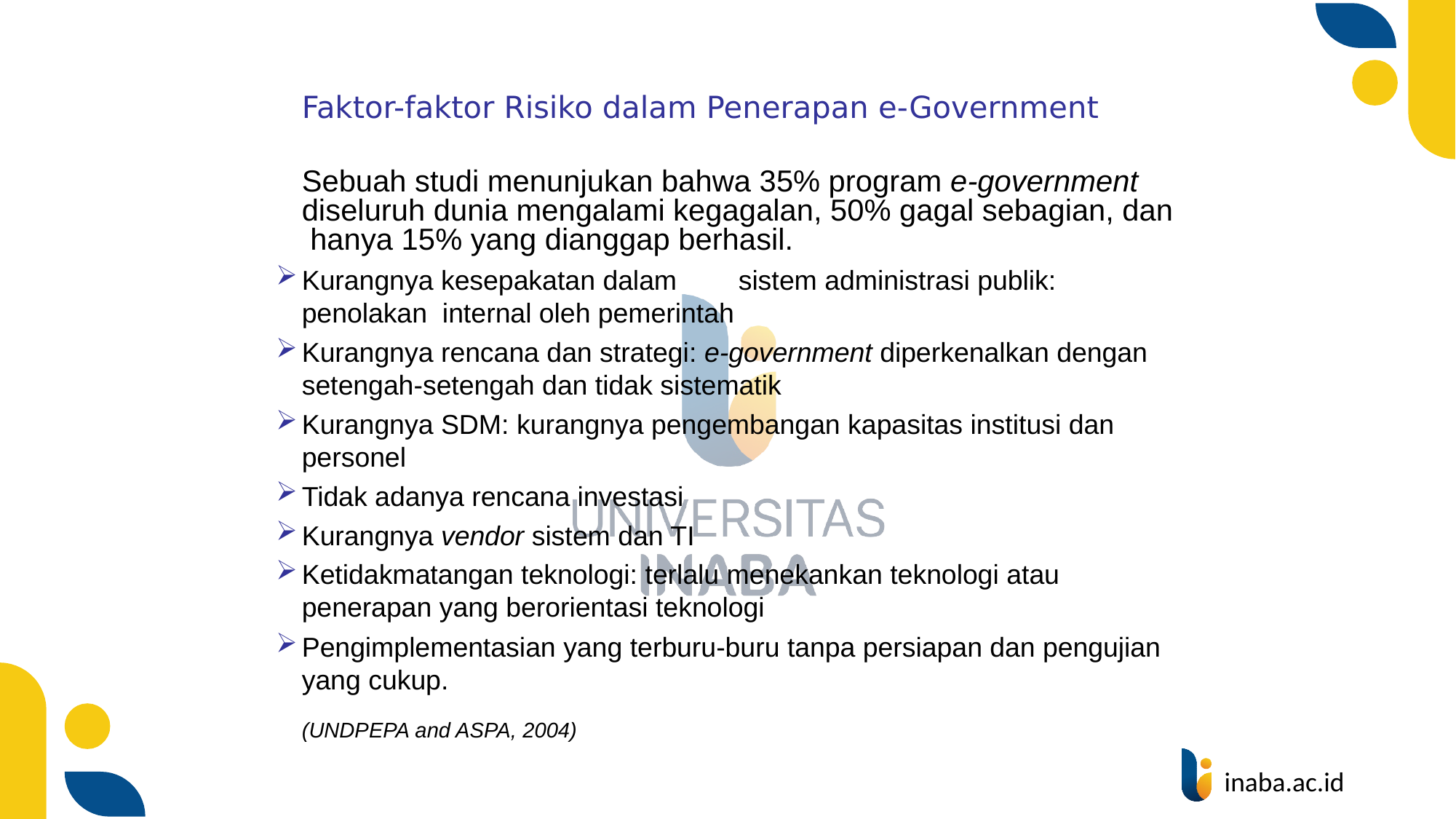

Faktor-faktor Risiko dalam Penerapan e-Government

Sebuah studi menunjukan bahwa 35% program e-government  diseluruh dunia mengalami kegagalan, 50% gagal sebagian, dan  hanya 15% yang dianggap berhasil.
Kurangnya kesepakatan dalam	sistem administrasi publik: penolakan  internal oleh pemerintah
Kurangnya rencana dan strategi: e-government diperkenalkan dengan  setengah-setengah dan tidak sistematik
Kurangnya SDM: kurangnya pengembangan kapasitas institusi dan  personel
Tidak adanya rencana investasi
Kurangnya vendor sistem dan TI
Ketidakmatangan teknologi: terlalu menekankan teknologi atau  penerapan yang berorientasi teknologi
Pengimplementasian yang terburu-buru tanpa persiapan dan pengujian  yang cukup.
(UNDPEPA and ASPA, 2004)